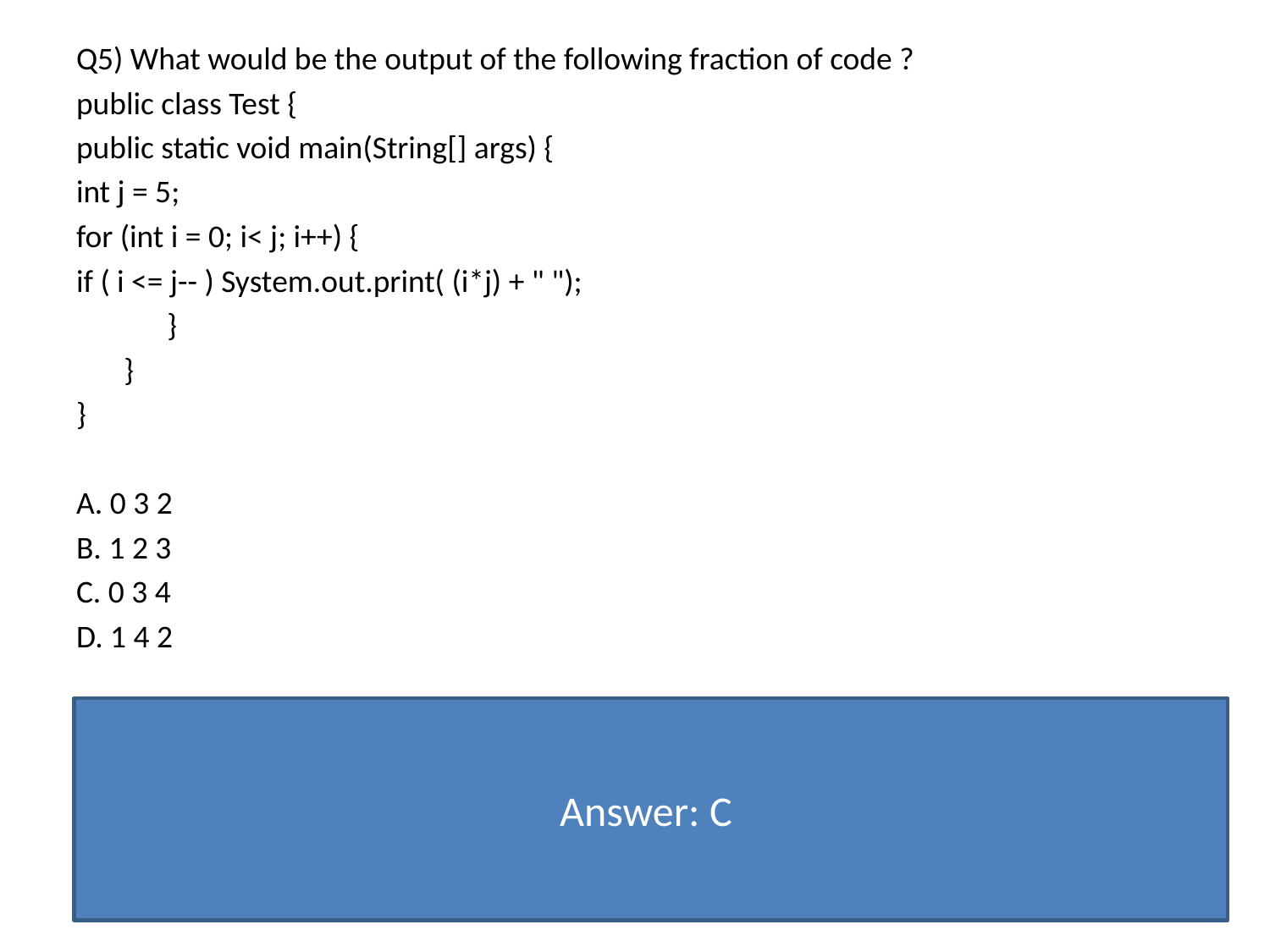

Q5) What would be the output of the following fraction of code ?
public class Test {
public static void main(String[] args) {
int j = 5;
for (int i = 0; i< j; i++) {
if ( i <= j-- ) System.out.print( (i*j) + " ");
	      }
	}
}

A. 0 3 2
B. 1 2 3
C. 0 3 4
D. 1 4 2

Answer: C